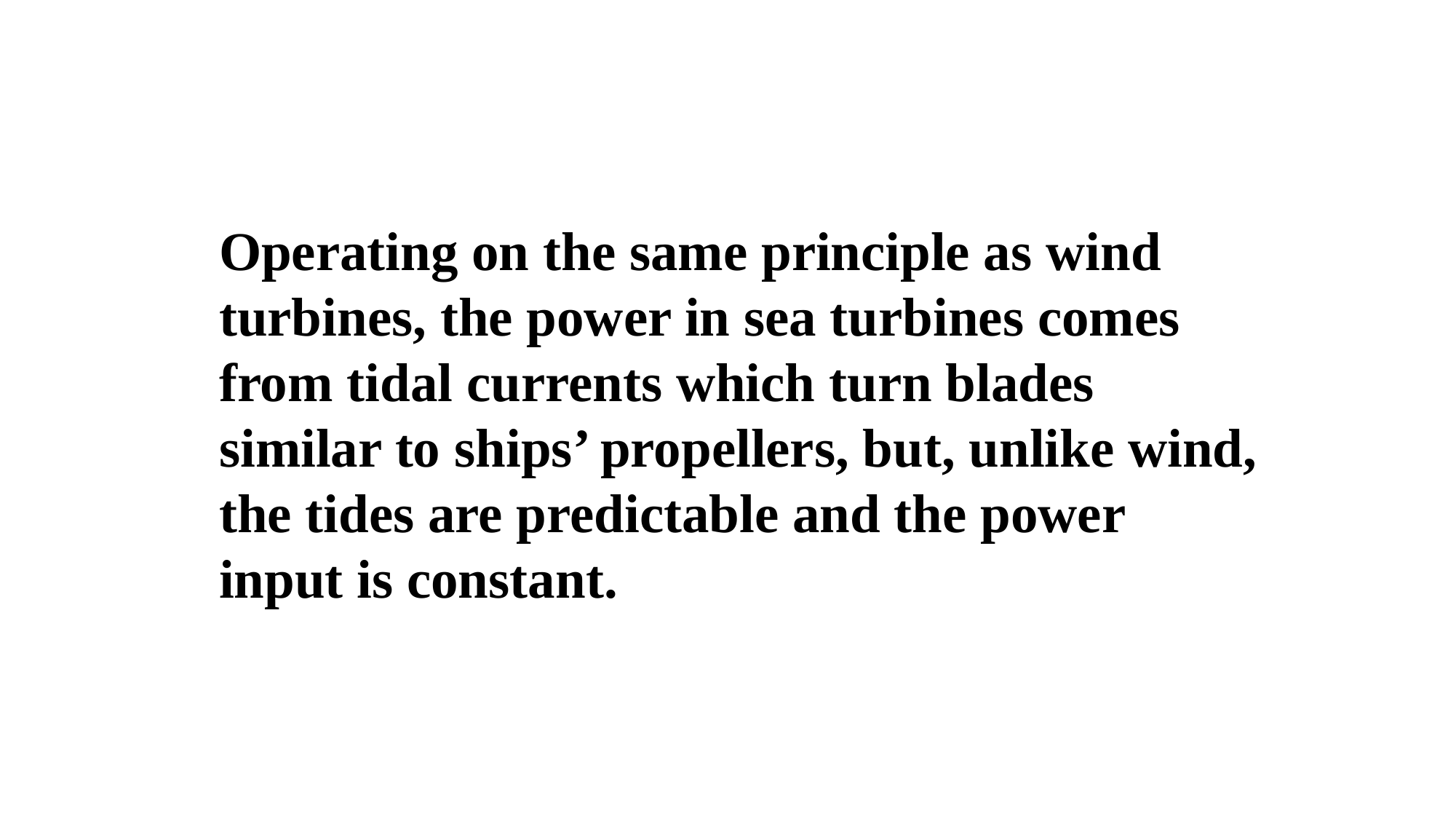

Operating on the same principle as wind turbines, the power in sea turbines comes from tidal currents which turn blades similar to ships’ propellers, but, unlike wind, the tides are predictable and the power input is constant.